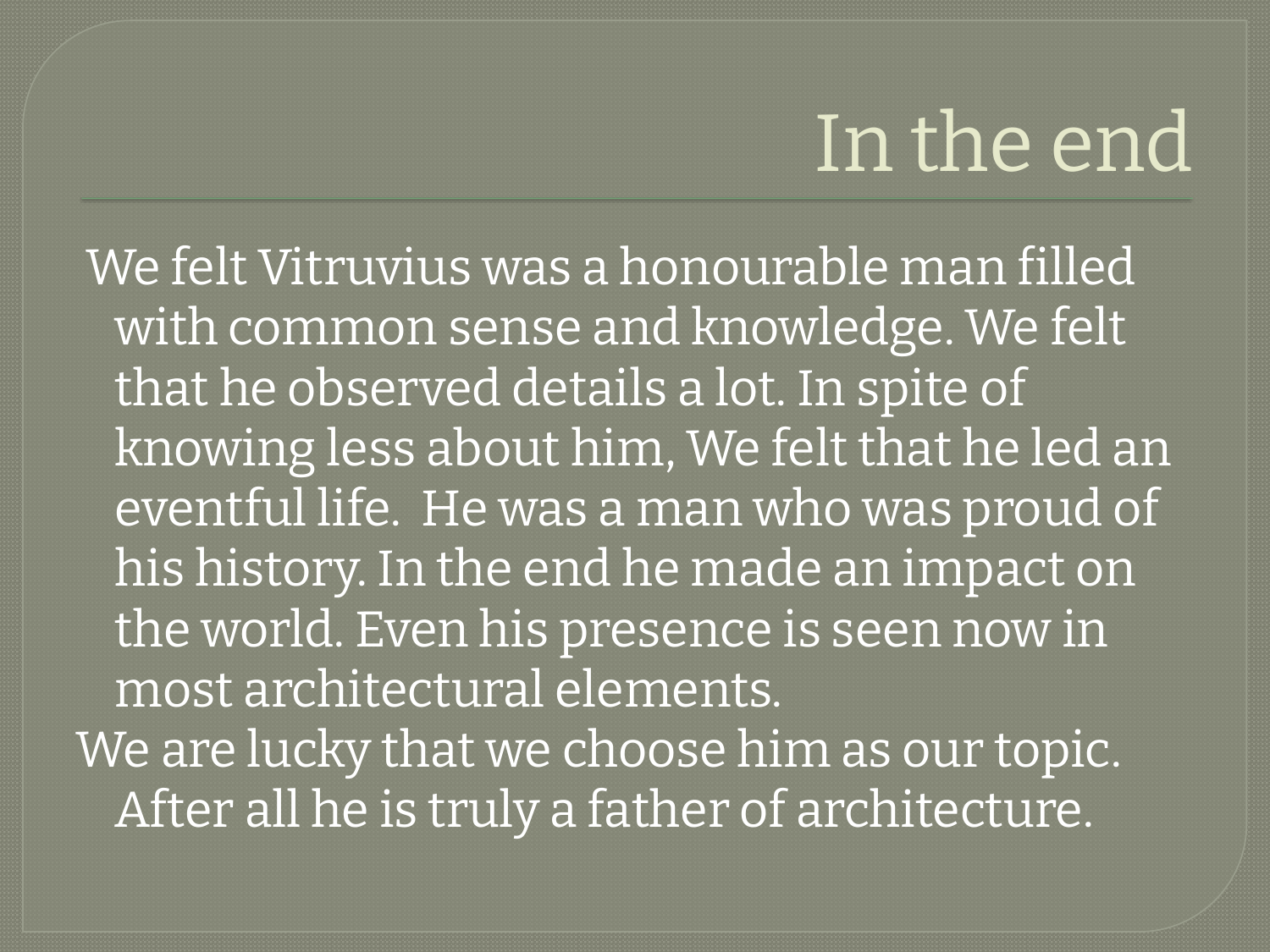

# In the end
 We felt Vitruvius was a honourable man filled with common sense and knowledge. We felt that he observed details a lot. In spite of knowing less about him, We felt that he led an eventful life.  He was a man who was proud of his history. In the end he made an impact on the world. Even his presence is seen now in most architectural elements.
We are lucky that we choose him as our topic. After all he is truly a father of architecture.